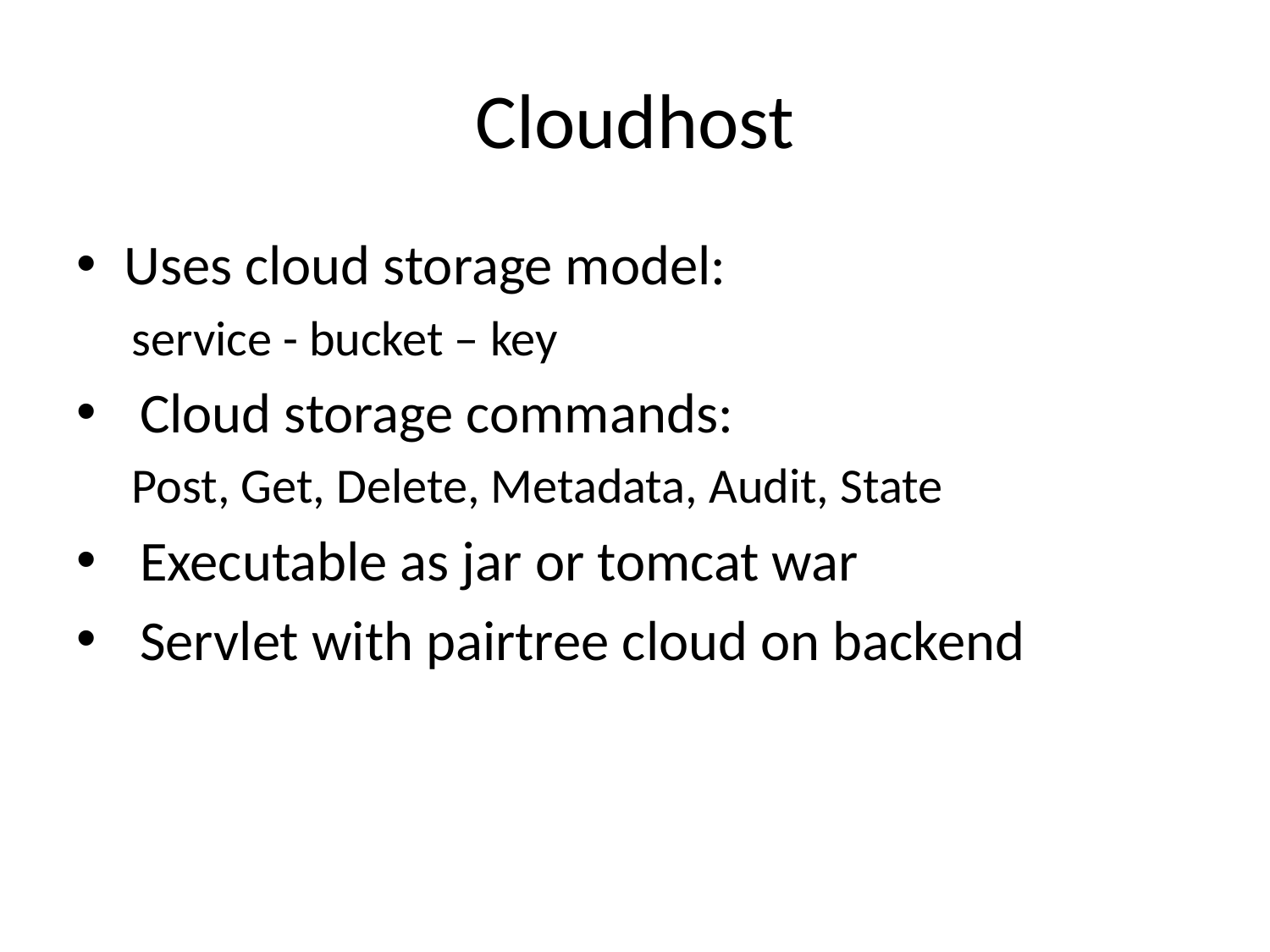

# Cloudhost
Uses cloud storage model:
service - bucket – key
Cloud storage commands:
Post, Get, Delete, Metadata, Audit, State
Executable as jar or tomcat war
Servlet with pairtree cloud on backend